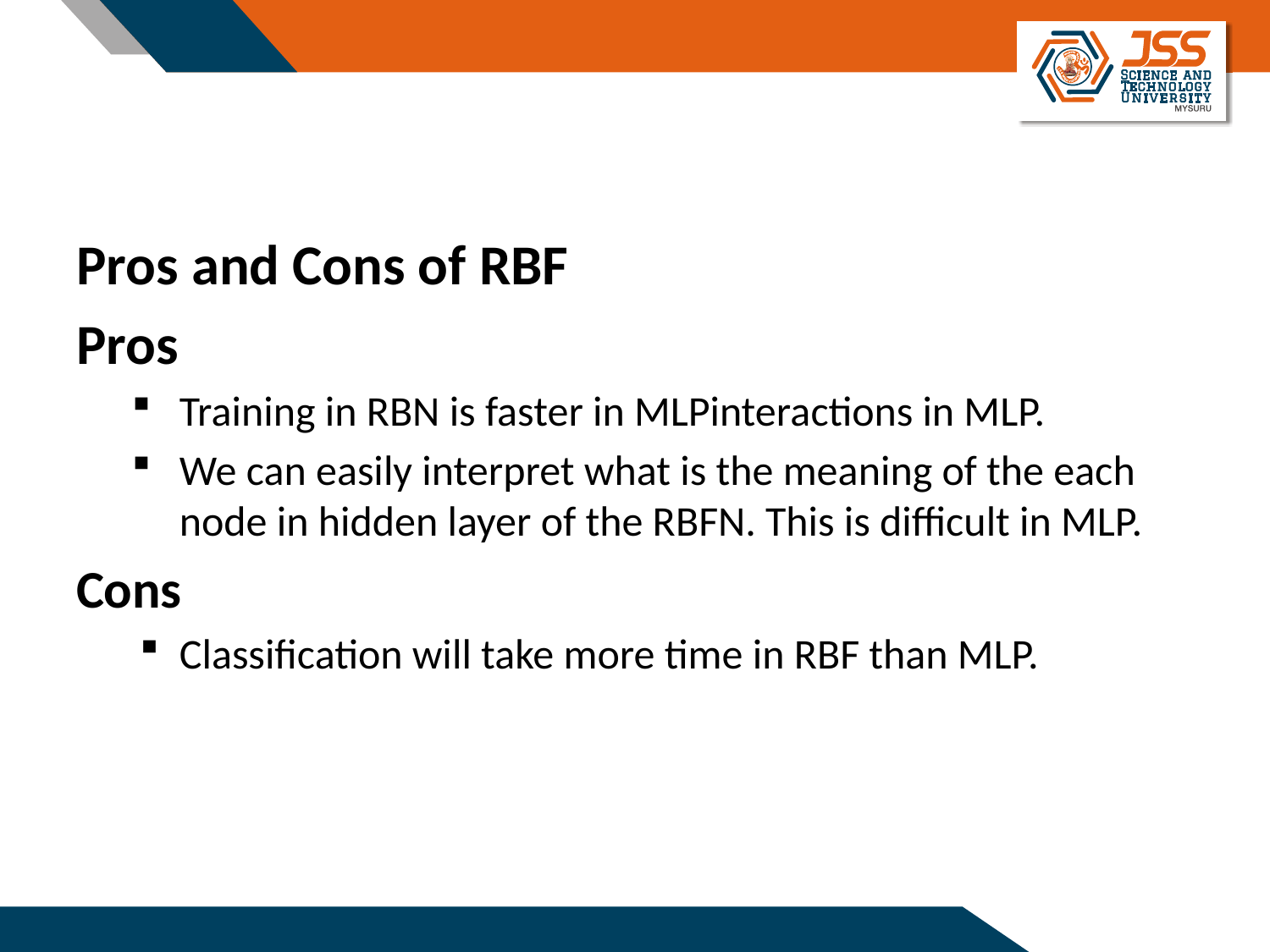

#
Pros and Cons of RBF
Pros
Training in RBN is faster in MLPinteractions in MLP.
We can easily interpret what is the meaning of the each node in hidden layer of the RBFN. This is difficult in MLP.
Cons
Classification will take more time in RBF than MLP.